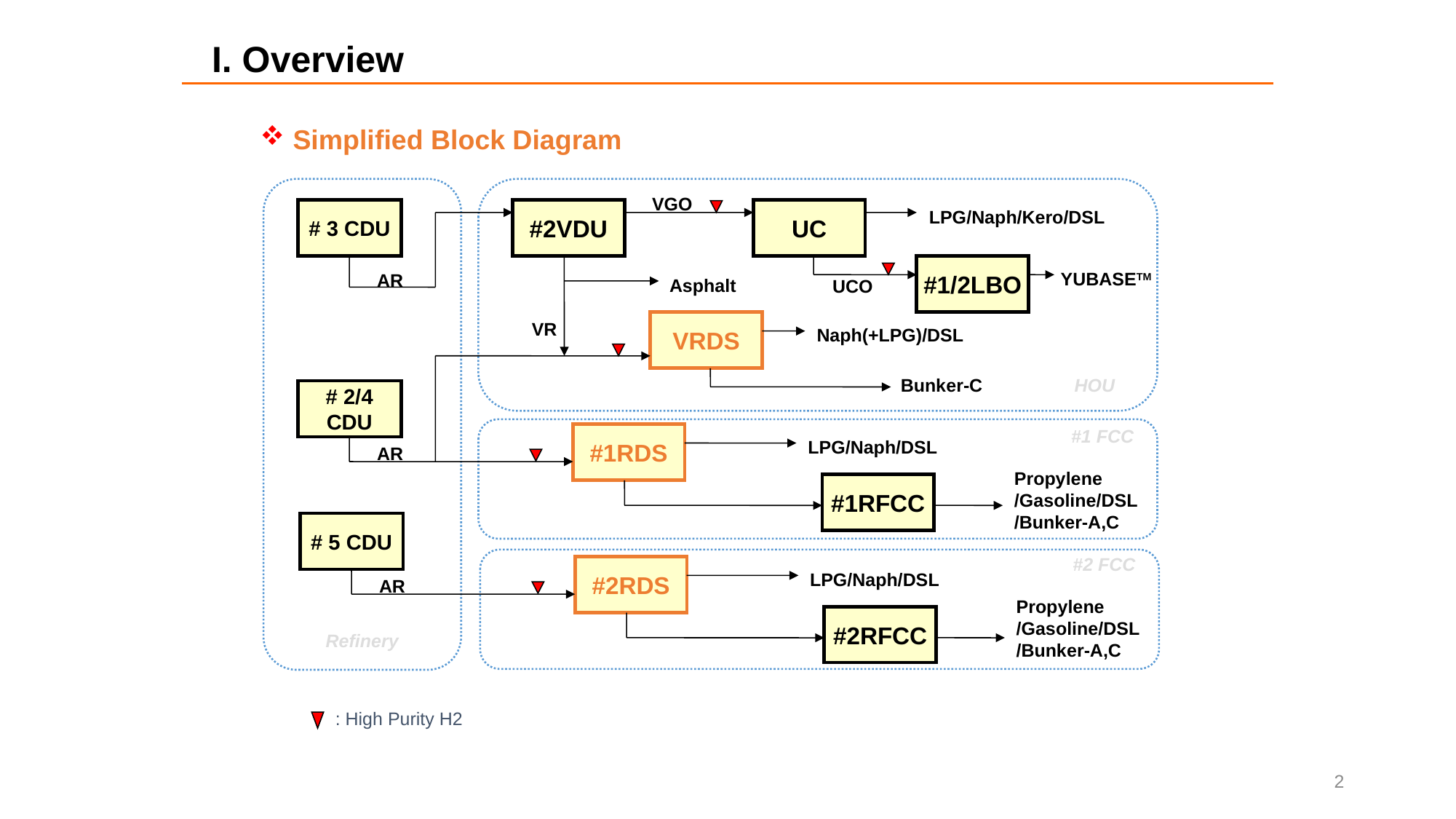

I. Overview
 Simplified Block Diagram

VGO
# 3 CDU
#2VDU
UC
LPG/Naph/Kero/DSL

#1/2LBO

YUBASETM

AR
Asphalt
UCO

VRDS
VR
Naph(+LPG)/DSL

Bunker-C
HOU
# 2/4 CDU

#1 FCC
#1RDS
LPG/Naph/DSL

AR

Propylene
/Gasoline/DSL
/Bunker-A,C
#1RFCC

# 5 CDU
#2 FCC

#2RDS
LPG/Naph/DSL

AR

Propylene
/Gasoline/DSL
/Bunker-A,C

#2RFCC

Refinery

: High Purity H2

2